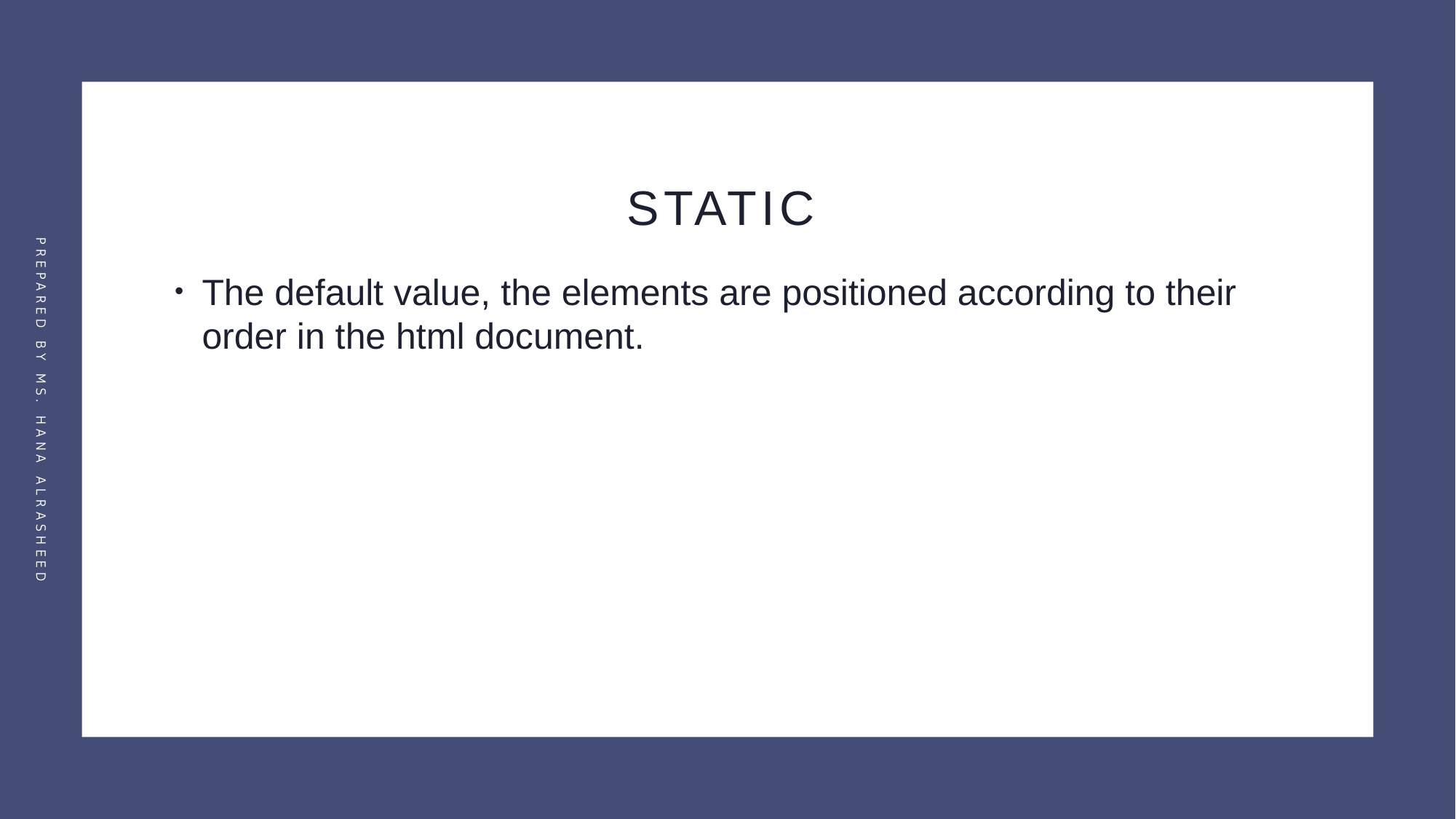

# Static
The default value, the elements are positioned according to their order in the html document.

Prepared by Ms. Hana AlRasheed
8